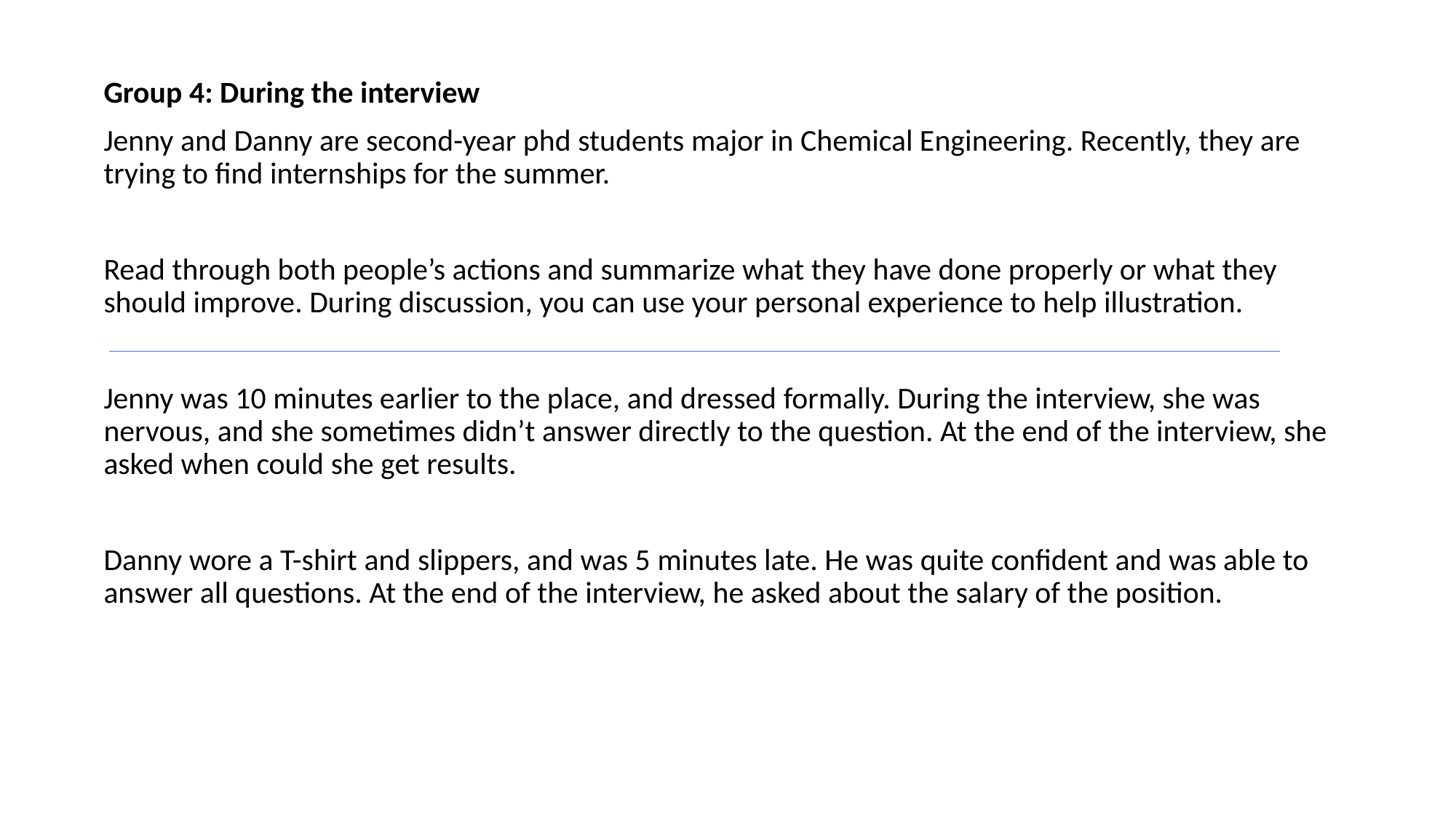

Group 4: During the interview
Jenny and Danny are second-year phd students major in Chemical Engineering. Recently, they are trying to find internships for the summer.

Read through both people’s actions and summarize what they have done properly or what they should improve. During discussion, you can use your personal experience to help illustration.

Jenny was 10 minutes earlier to the place, and dressed formally. During the interview, she was nervous, and she sometimes didn’t answer directly to the question. At the end of the interview, she asked when could she get results.

Danny wore a T-shirt and slippers, and was 5 minutes late. He was quite confident and was able to answer all questions. At the end of the interview, he asked about the salary of the position.